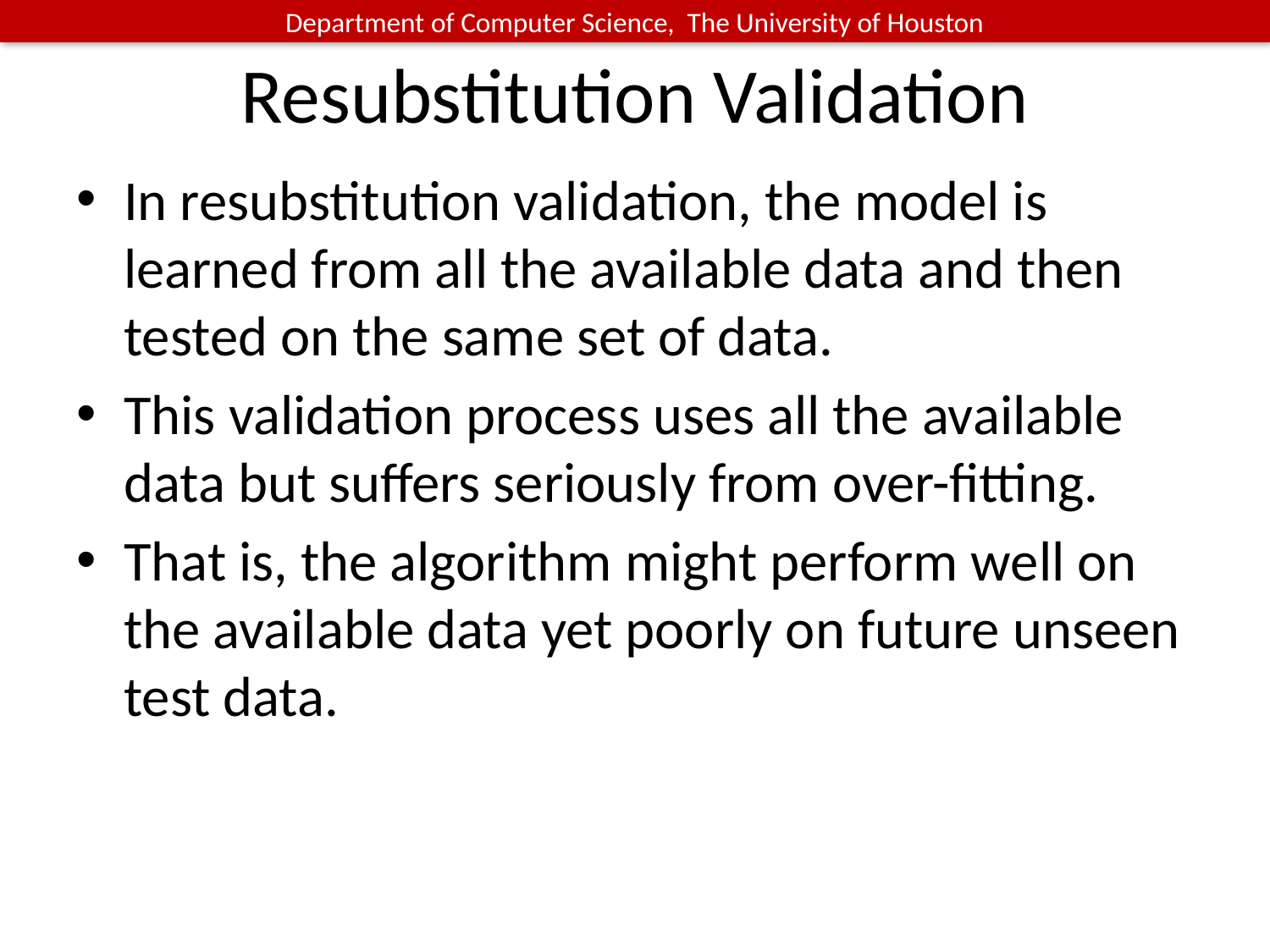

# Resubstitution Validation
In resubstitution validation, the model is learned from all the available data and then tested on the same set of data.
This validation process uses all the available data but suffers seriously from over-fitting.
That is, the algorithm might perform well on the available data yet poorly on future unseen test data.